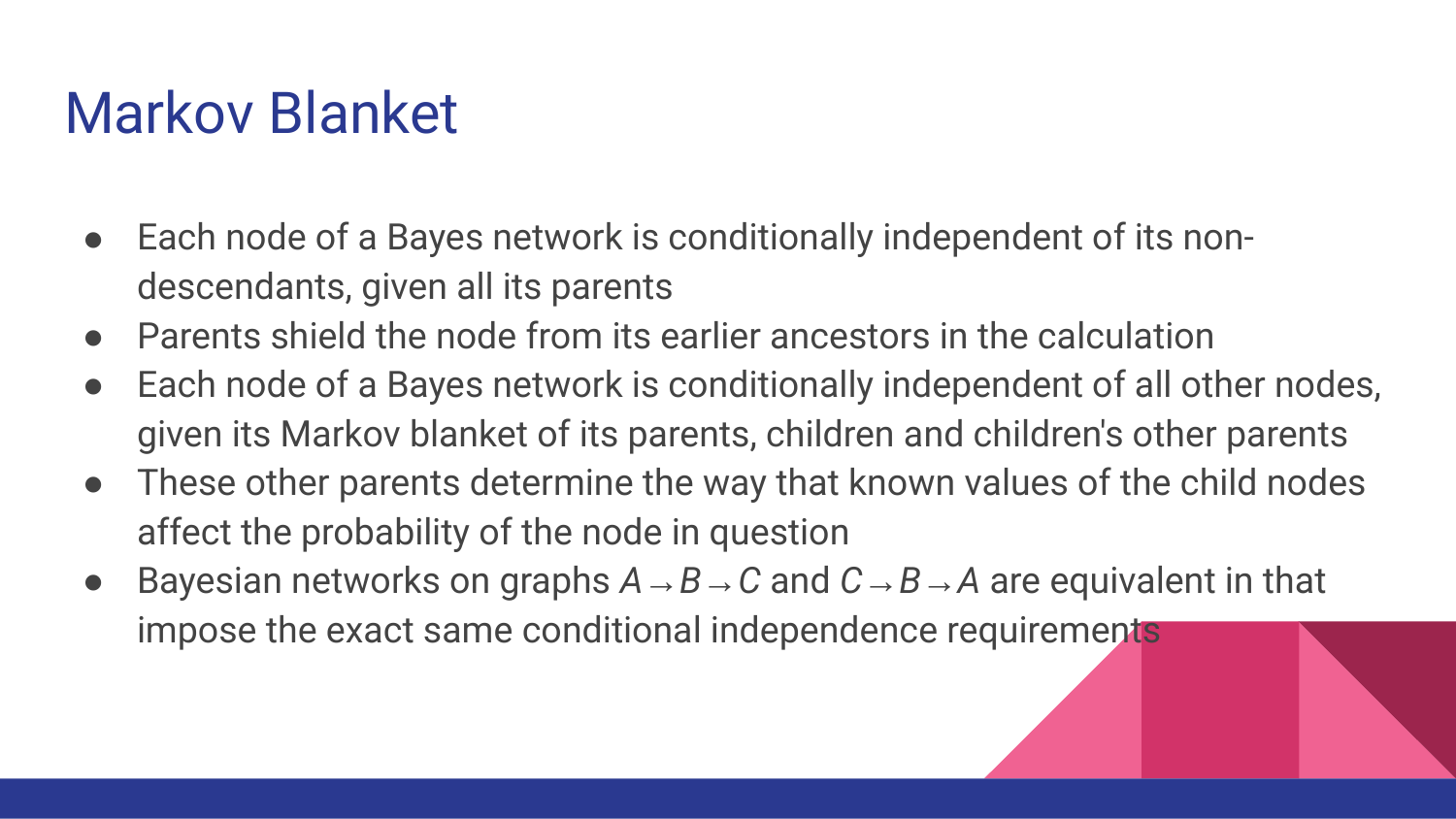

# Markov Blanket
Each node of a Bayes network is conditionally independent of its non-descendants, given all its parents
Parents shield the node from its earlier ancestors in the calculation
Each node of a Bayes network is conditionally independent of all other nodes, given its Markov blanket of its parents, children and children's other parents
These other parents determine the way that known values of the child nodes affect the probability of the node in question
Bayesian networks on graphs A→B→C and C→B→A are equivalent in that impose the exact same conditional independence requirements